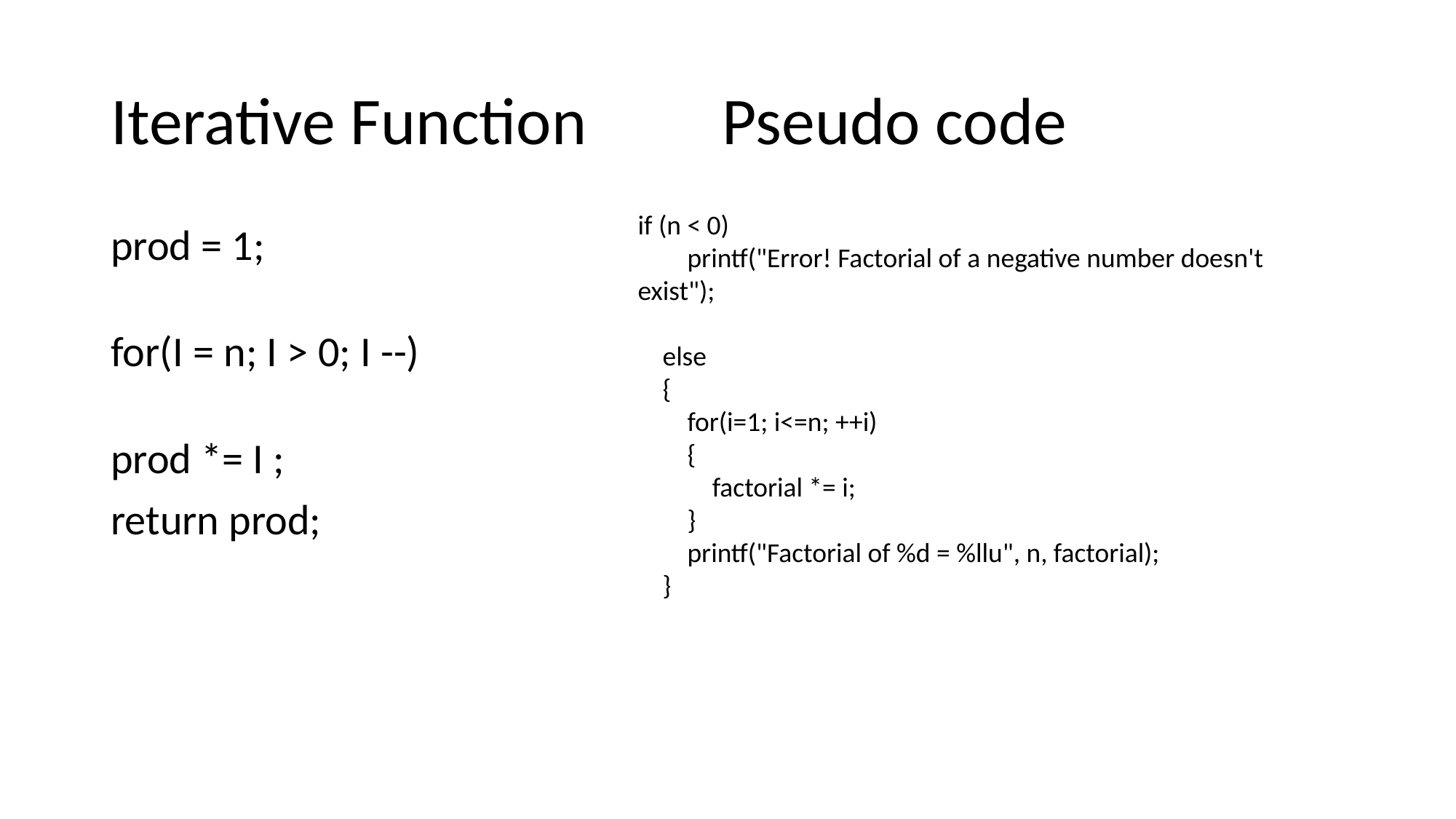

# Iterative Function         Pseudo code
if (n < 0)
        printf("Error! Factorial of a negative number doesn't exist");

    else
    {
        for(i=1; i<=n; ++i)
        {
            factorial *= i;
        }
        printf("Factorial of %d = %llu", n, factorial);
    }
prod = 1;
for(I = n; I > 0; I --)
prod *= I ;
return prod;